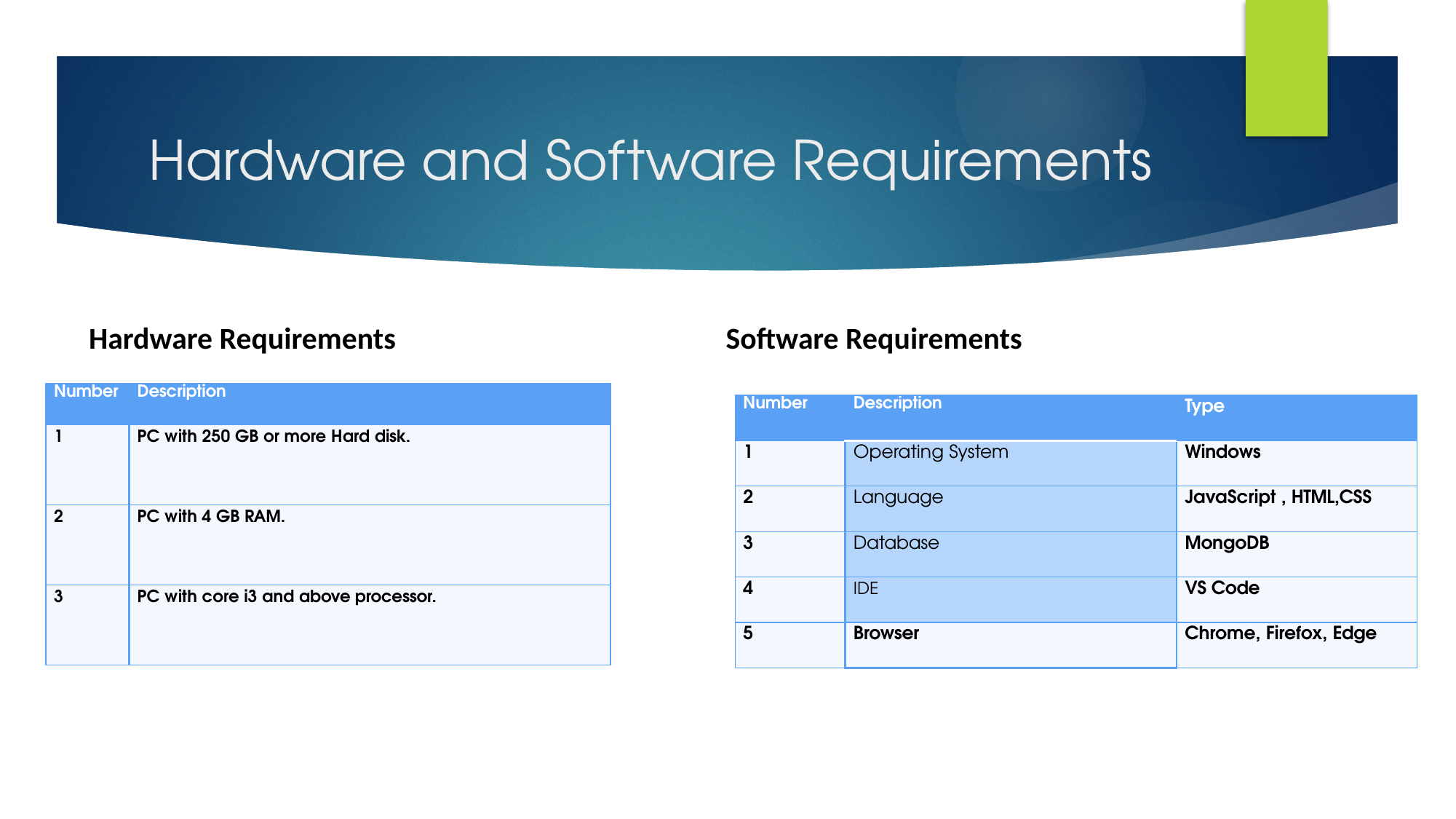

# Hardware and Software Requirements
 Hardware Requirements

 Software Requirements

| Number | Description |
| --- | --- |
| 1 | PC with 250 GB or more Hard disk. |
| 2 | PC with 4 GB RAM. |
| 3 | PC with core i3 and above processor. |
| Number | Description | Type |
| --- | --- | --- |
| 1 | Operating System | Windows |
| 2 | Language | JavaScript , HTML,CSS |
| 3 | Database | MongoDB |
| 4 | IDE | VS Code |
| 5 | Browser | Chrome, Firefox, Edge |